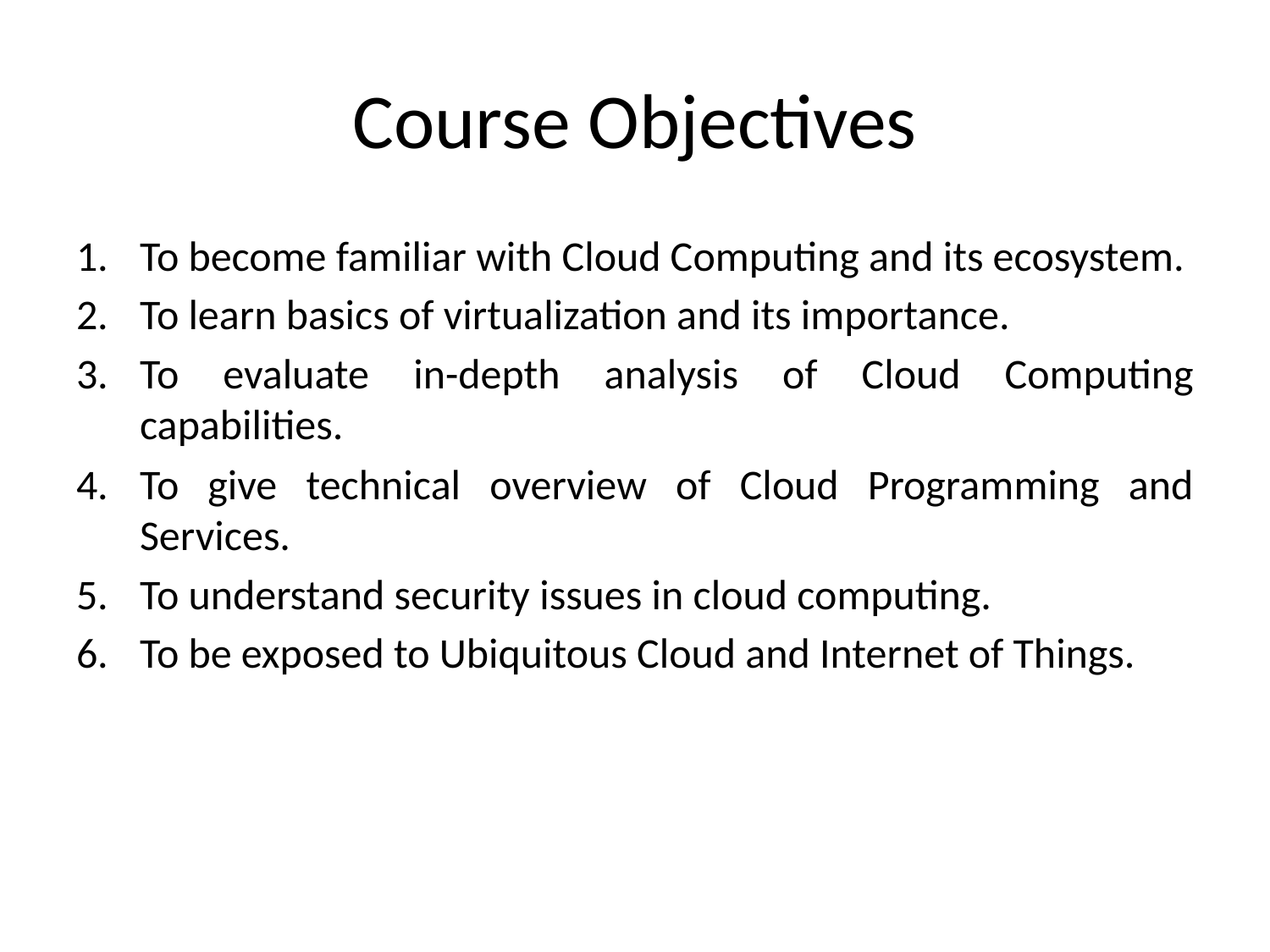

# Course Objectives
To become familiar with Cloud Computing and its ecosystem.
To learn basics of virtualization and its importance.
To evaluate in-depth analysis of Cloud Computing capabilities.
To give technical overview of Cloud Programming and Services.
To understand security issues in cloud computing.
To be exposed to Ubiquitous Cloud and Internet of Things.